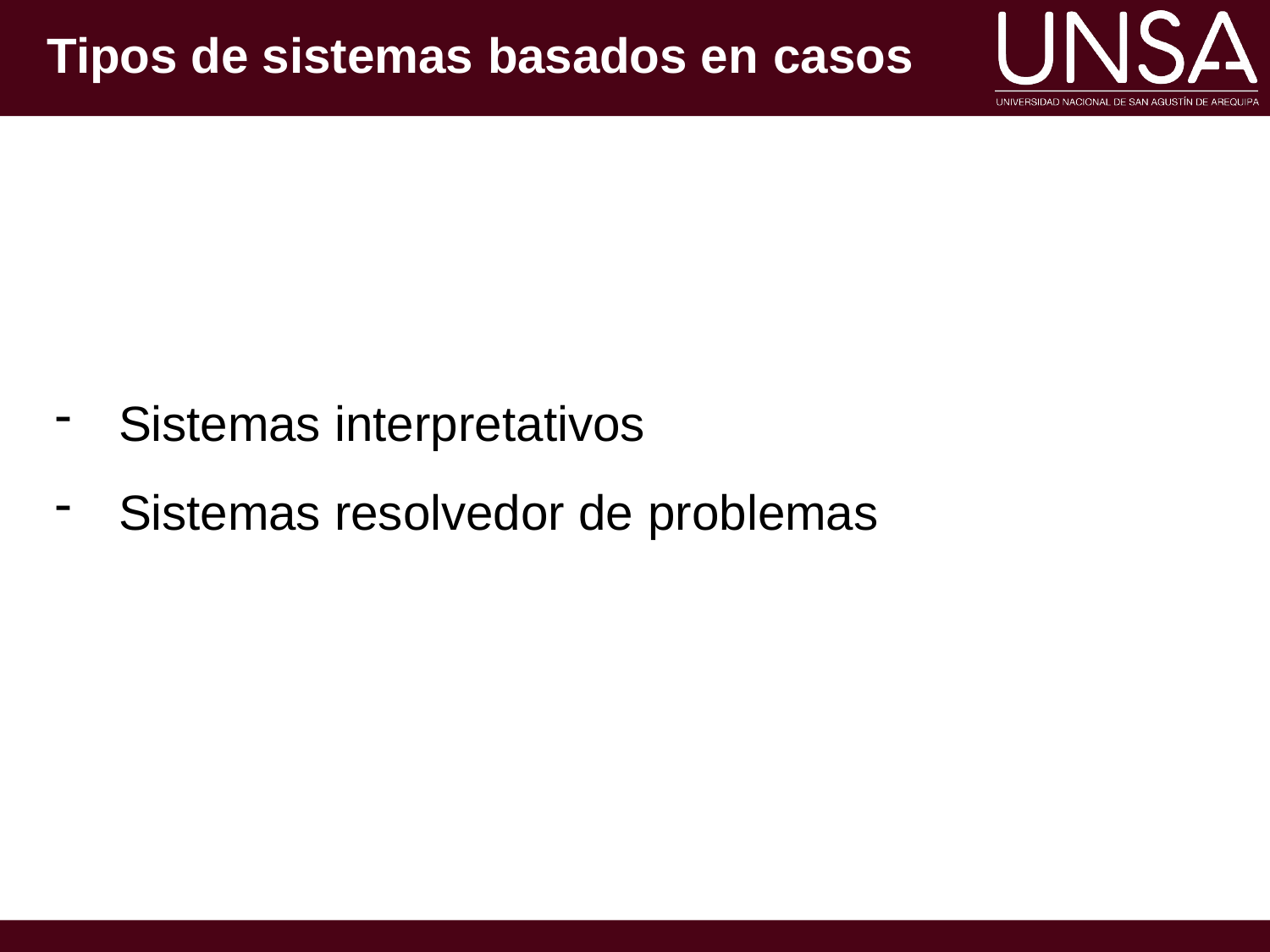

# Tipos de sistemas basados en casos
Sistemas interpretativos
Sistemas resolvedor de problemas